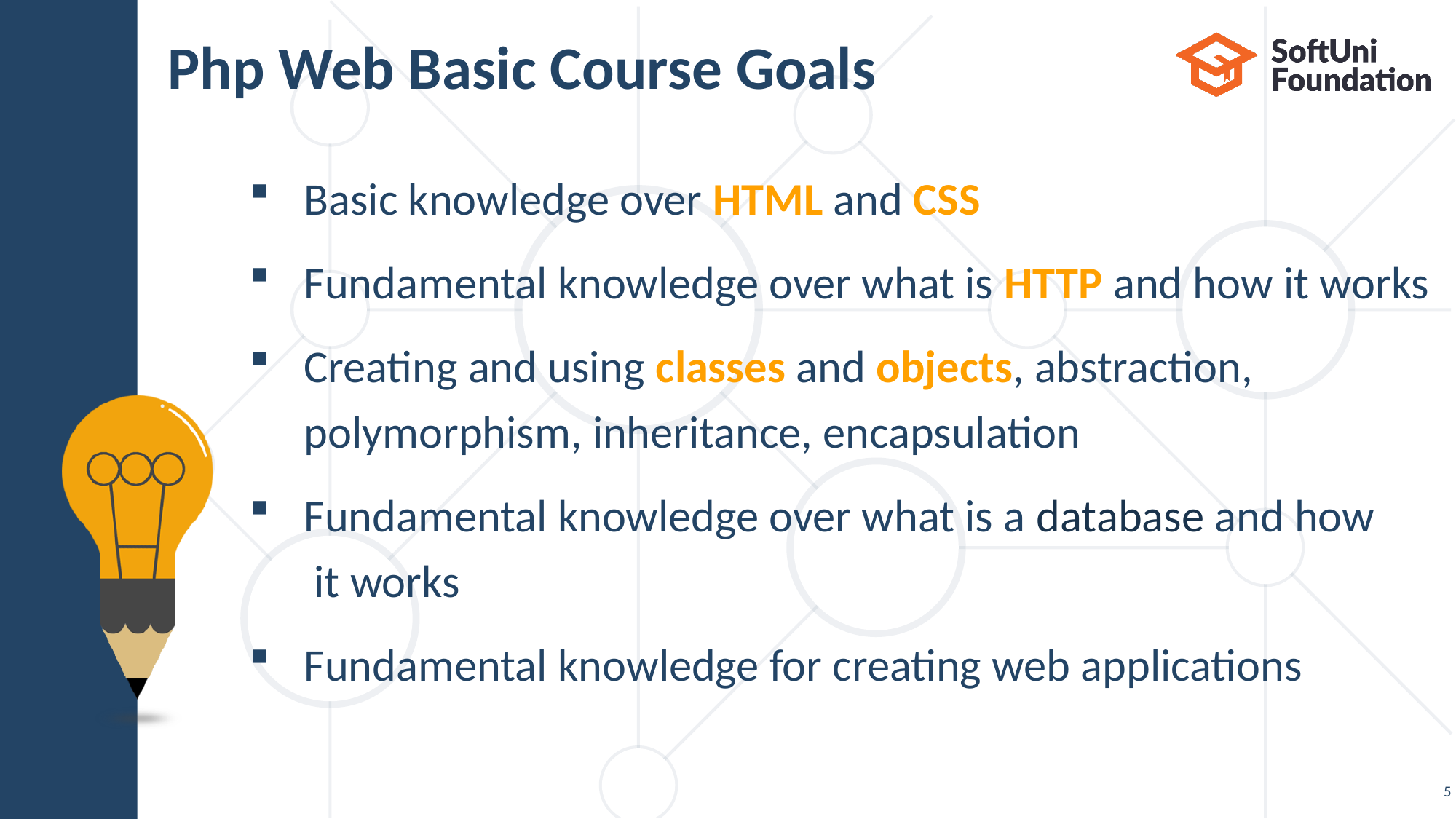

# Php Web Basic Course Goals
Basic knowledge over HTML and CSS
Fundamental knowledge over what is HTTP and how it works
Creating and using classes and objects, abstraction,
polymorphism, inheritance, encapsulation
Fundamental knowledge over what is a database and how
 it works
Fundamental knowledge for creating web applications

5